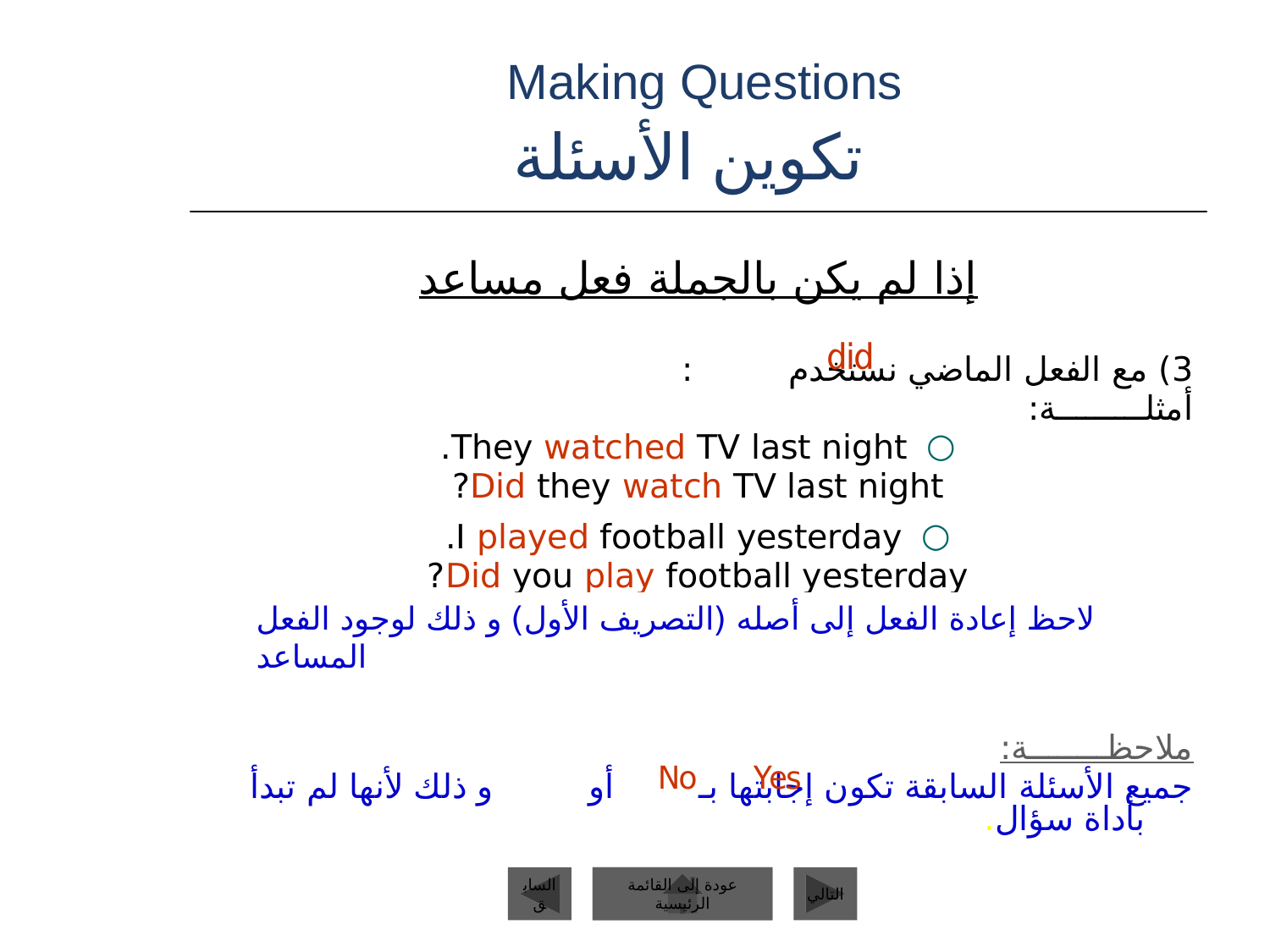

# Making Questions تكوين الأسئلة
إذا لم يكن بالجملة فعل مساعد

3) مع الفعل الماضي نستخدم         :
أمثلـــــــــة:
They watched TV last night.
	Did they watch TV last night?

I played football yesterday.
	Did you play football yesterday?

ملاحظــــــــة:
جميع الأسئلة السابقة تكون إجابتها بـ        أو         و ذلك لأنها لم تبدأ بأداة سؤال.

did
لاحظ إعادة الفعل إلى أصله (التصريف الأول) و ذلك لوجود الفعل المساعد
No
Yes

السابق
عودة إلى القائمة الرئيسية
التالي
عودة إلى القائمة الرئيسية